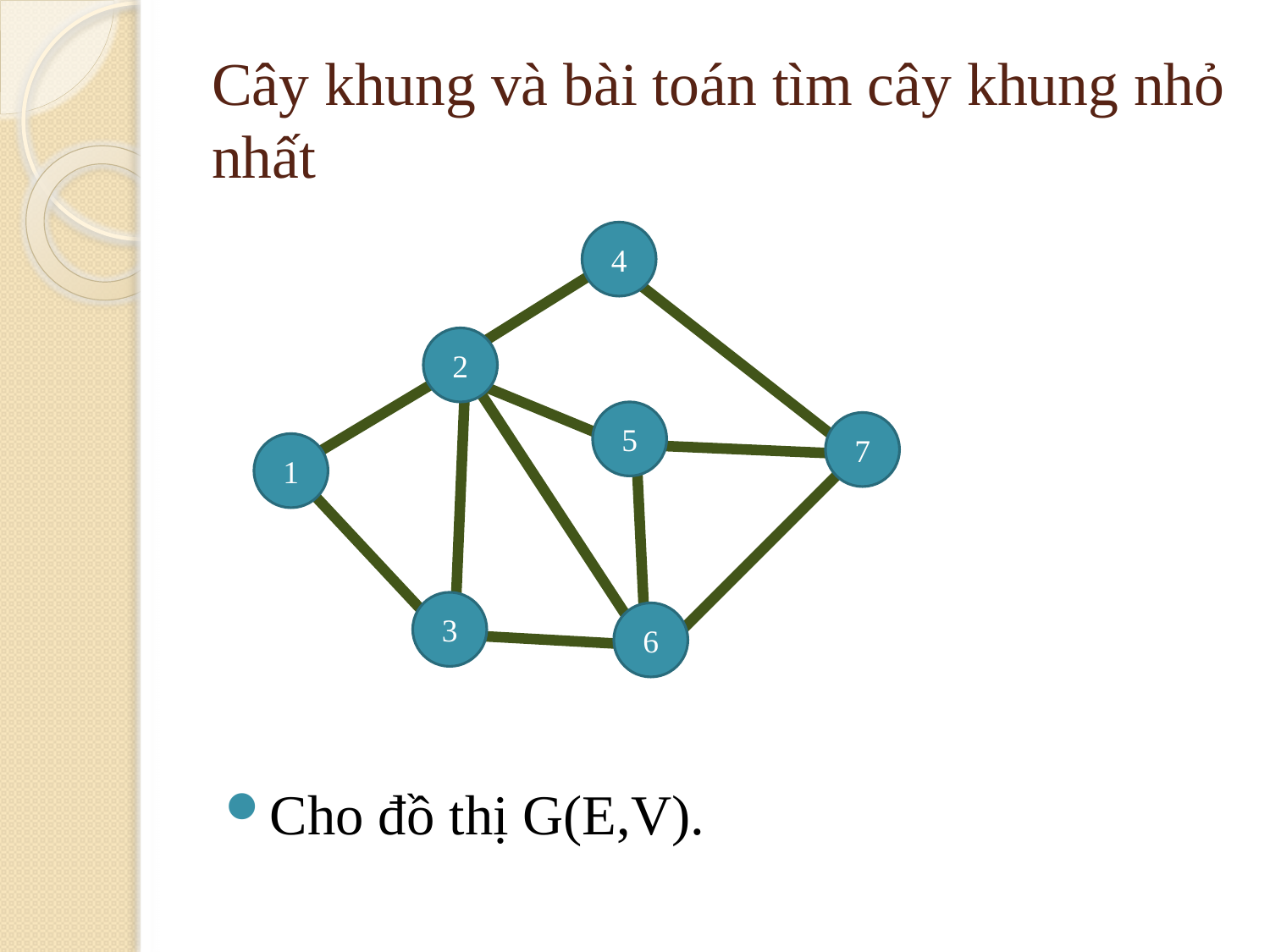

# Cây khung và bài toán tìm cây khung nhỏ nhất
4
2
5
7
1
3
6
Cho đồ thị G(E,V).